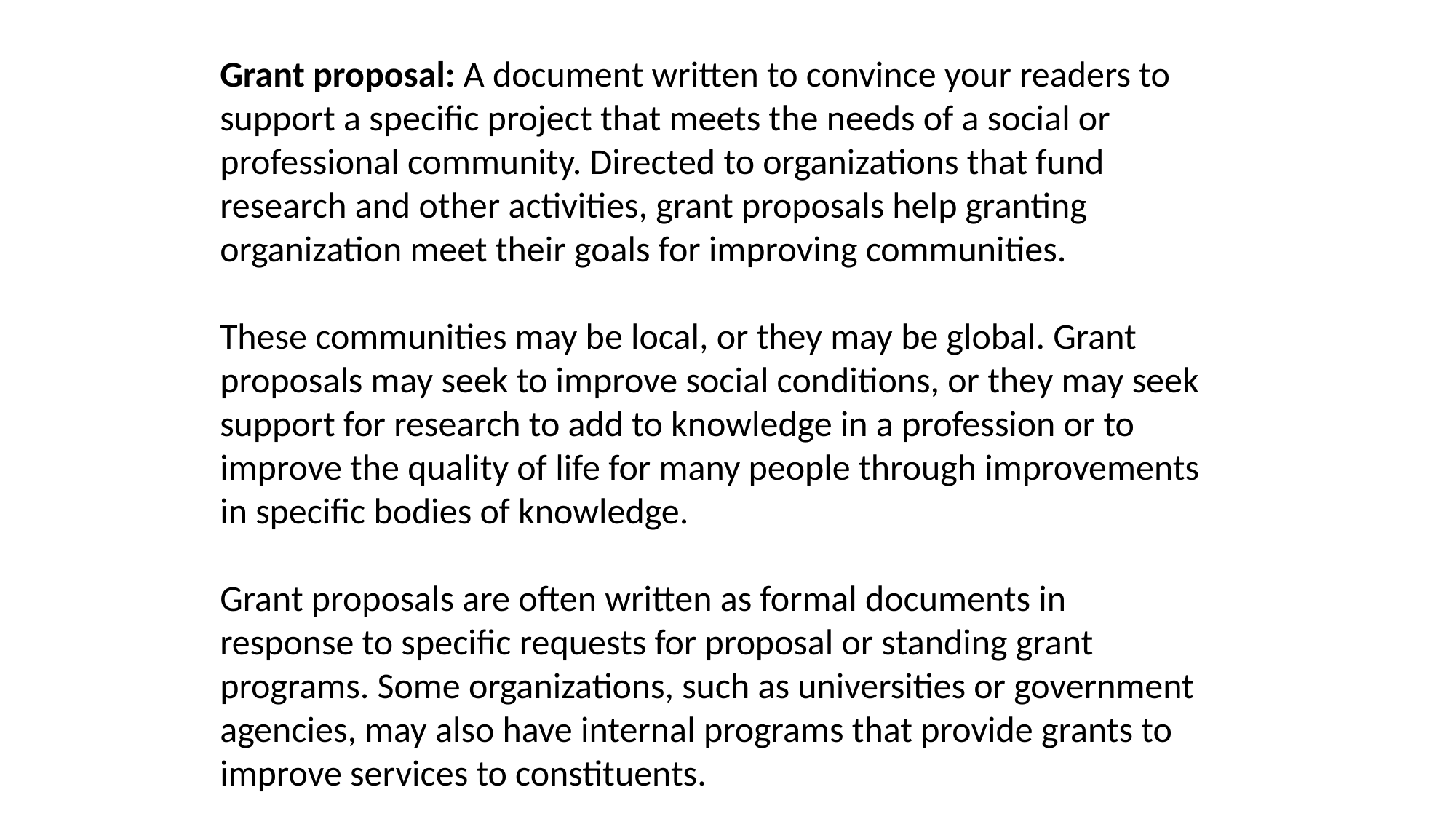

Grant proposal: A document written to convince your readers to support a specific project that meets the needs of a social or professional community. Directed to organizations that fund research and other activities, grant proposals help granting organization meet their goals for improving communities.

These communities may be local, or they may be global. Grant proposals may seek to improve social conditions, or they may seek support for research to add to knowledge in a profession or to improve the quality of life for many people through improvements in specific bodies of knowledge.

Grant proposals are often written as formal documents in response to specific requests for proposal or standing grant programs. Some organizations, such as universities or government agencies, may also have internal programs that provide grants to improve services to constituents.